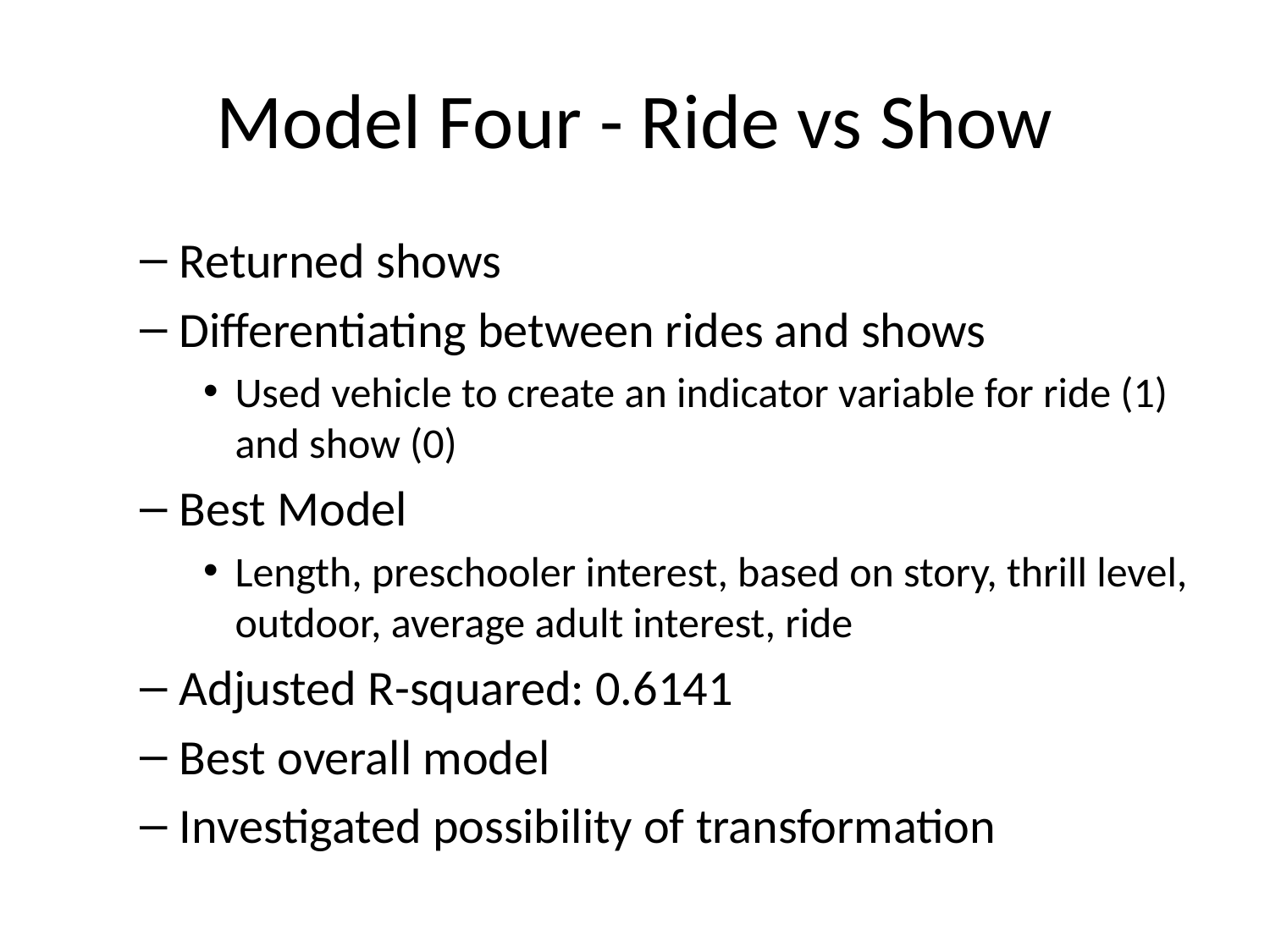

# Model Four - Ride vs Show
Returned shows
Differentiating between rides and shows
Used vehicle to create an indicator variable for ride (1) and show (0)
Best Model
Length, preschooler interest, based on story, thrill level, outdoor, average adult interest, ride
Adjusted R-squared: 0.6141
Best overall model
Investigated possibility of transformation